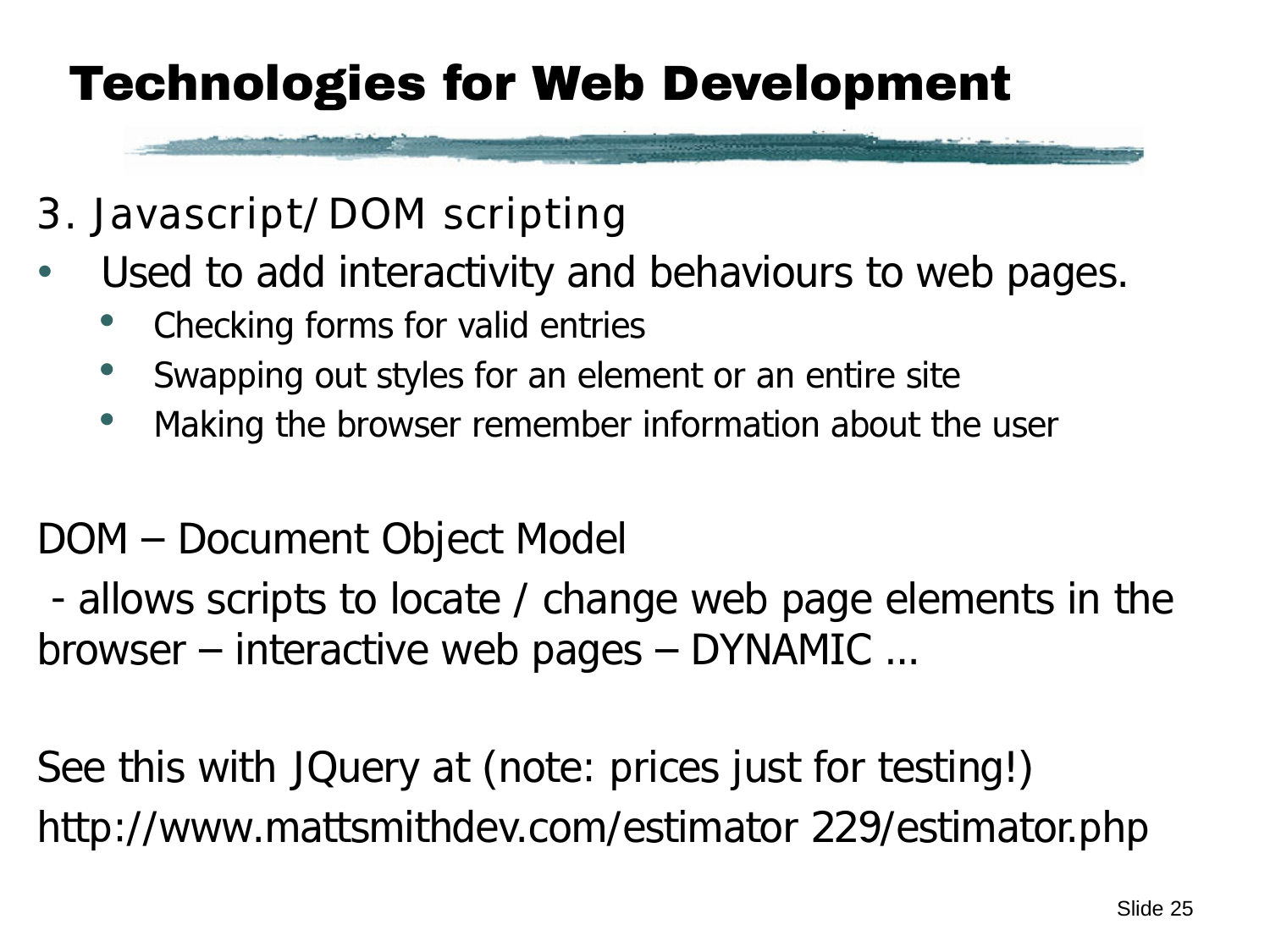

# Technologies for Web Development
3. Javascript/DOM scripting
Used to add interactivity and behaviours to web pages.
Checking forms for valid entries
Swapping out styles for an element or an entire site
Making the browser remember information about the user

DOM – Document Object Model
 - allows scripts to locate / change web page elements in the browser – interactive web pages – DYNAMIC …

See this with JQuery at (note: prices just for testing!)
http://www.mattsmithdev.com/estimator 229/estimator.php
Slide 25